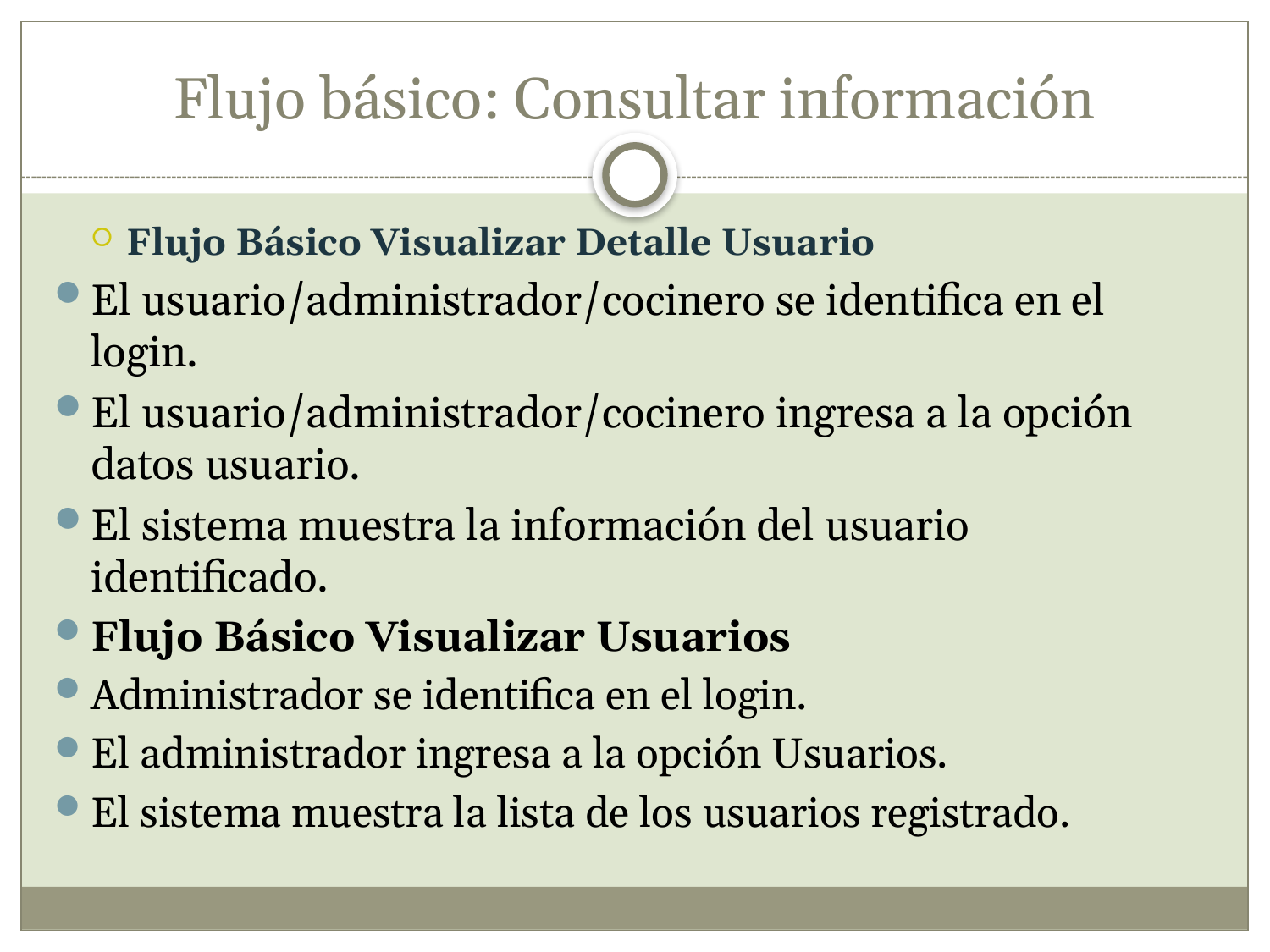

# Flujo básico: Consultar información
Flujo Básico Visualizar Detalle Usuario
El usuario/administrador/cocinero se identifica en el login.
El usuario/administrador/cocinero ingresa a la opción datos usuario.
El sistema muestra la información del usuario identificado.
Flujo Básico Visualizar Usuarios
Administrador se identifica en el login.
El administrador ingresa a la opción Usuarios.
El sistema muestra la lista de los usuarios registrado.